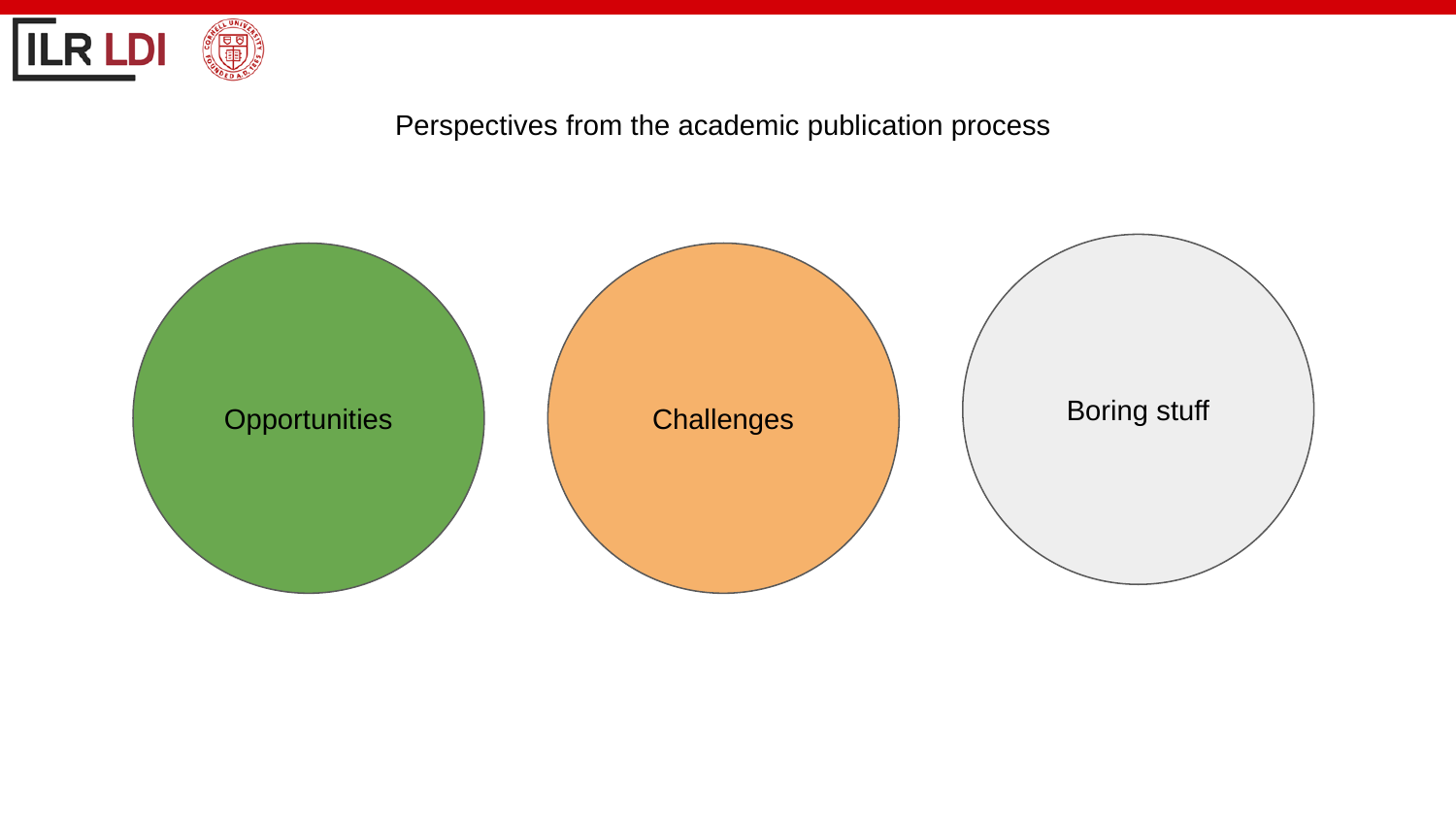

Perspectives from the academic publication process
Boring stuff
Opportunities
Challenges